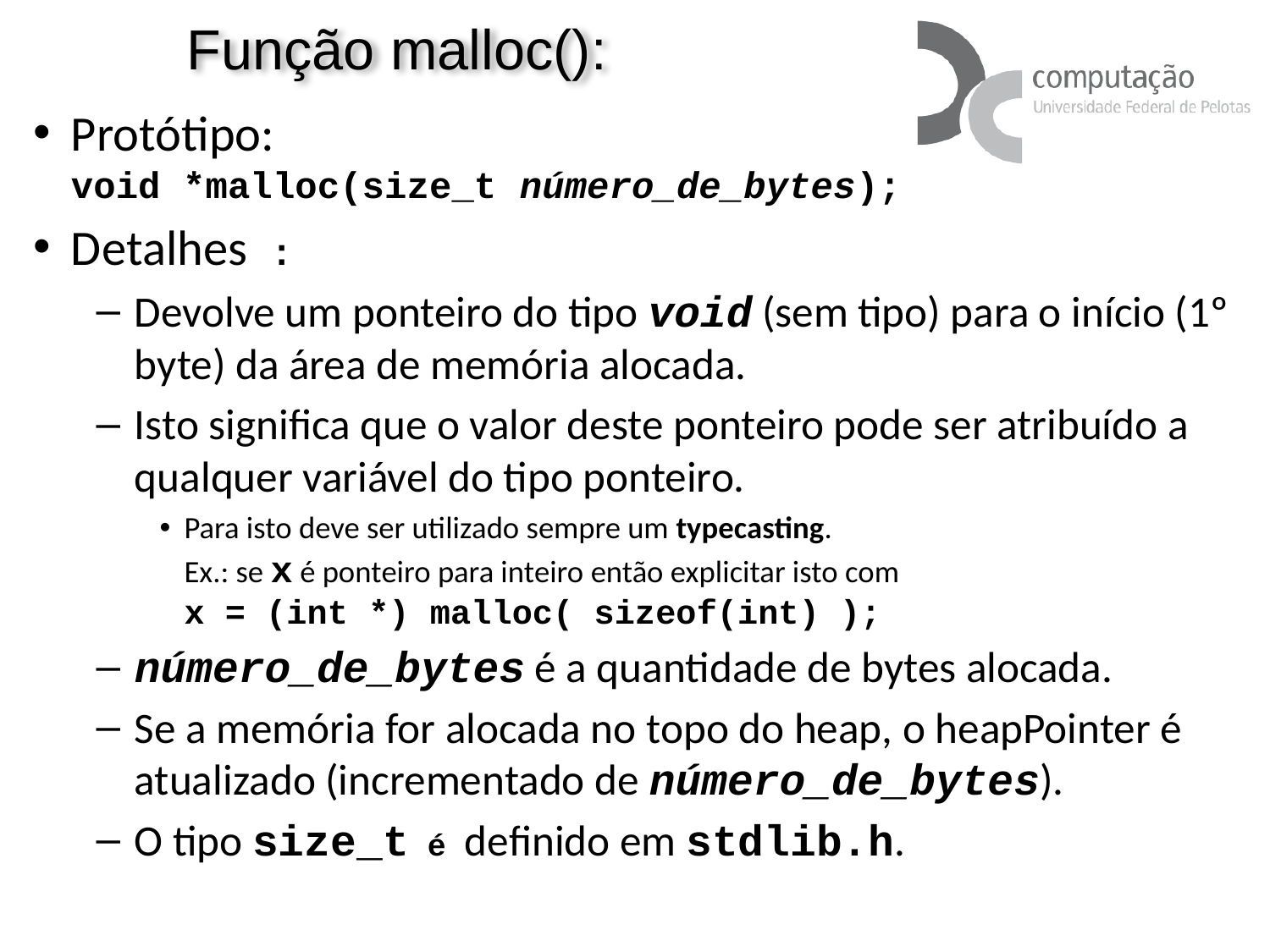

# Função malloc():
Protótipo:
void *malloc(size_t número_de_bytes);
Detalhes :
Devolve um ponteiro do tipo void (sem tipo) para o início (1º byte) da área de memória alocada.
Isto significa que o valor deste ponteiro pode ser atribuído a qualquer variável do tipo ponteiro.
Para isto deve ser utilizado sempre um typecasting.
Ex.: se x é ponteiro para inteiro então explicitar isto com
x = (int *) malloc( sizeof(int) );
número_de_bytes é a quantidade de bytes alocada.
Se a memória for alocada no topo do heap, o heapPointer é atualizado (incrementado de número_de_bytes).
O tipo size_t é definido em stdlib.h.